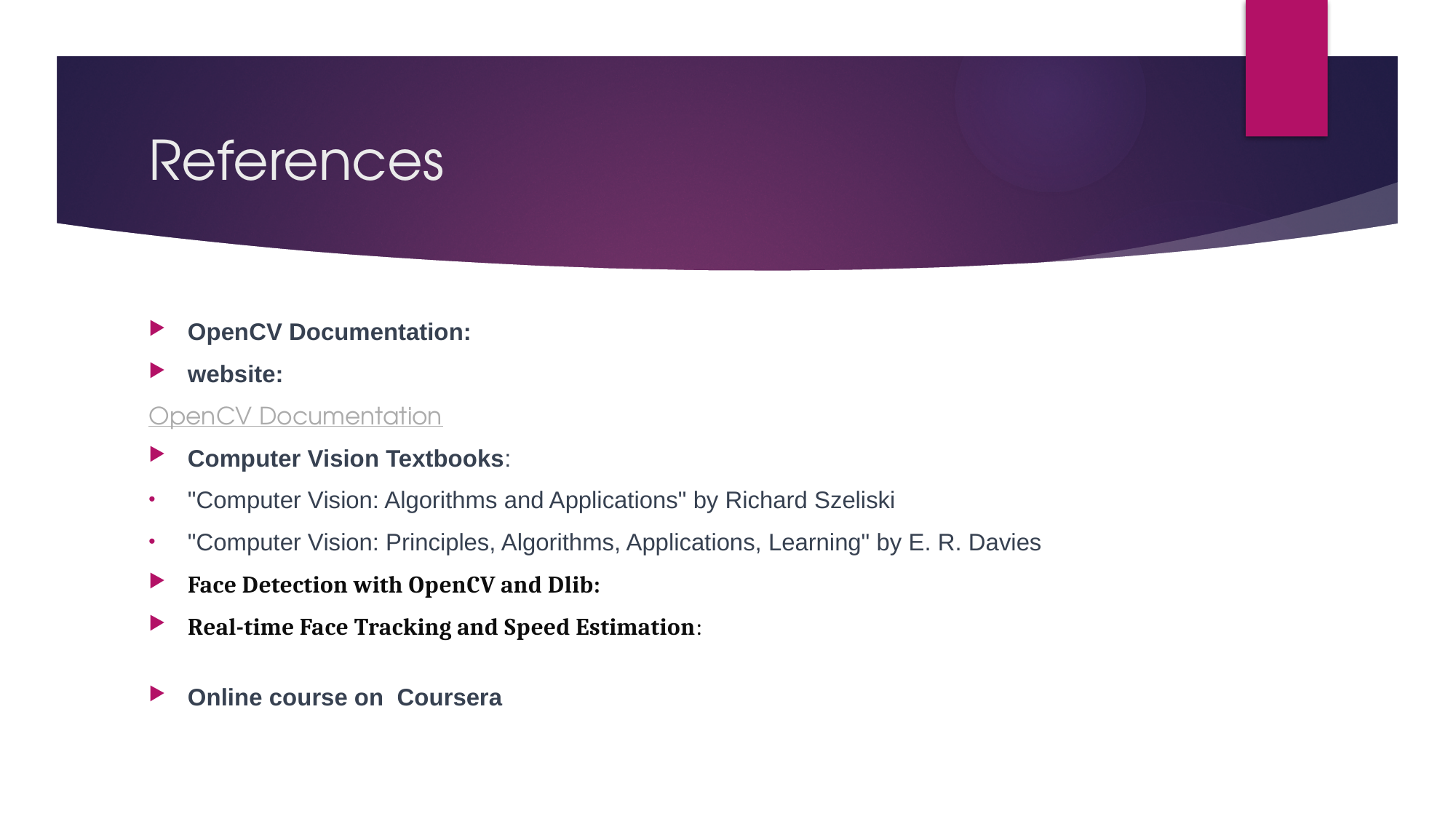

# References
OpenCV Documentation:
website:
OpenCV Documentation
Computer Vision Textbooks:
"Computer Vision: Algorithms and Applications" by Richard Szeliski
"Computer Vision: Principles, Algorithms, Applications, Learning" by E. R. Davies
Face Detection with OpenCV and Dlib:
Real-time Face Tracking and Speed Estimation:
Online course on  Coursera